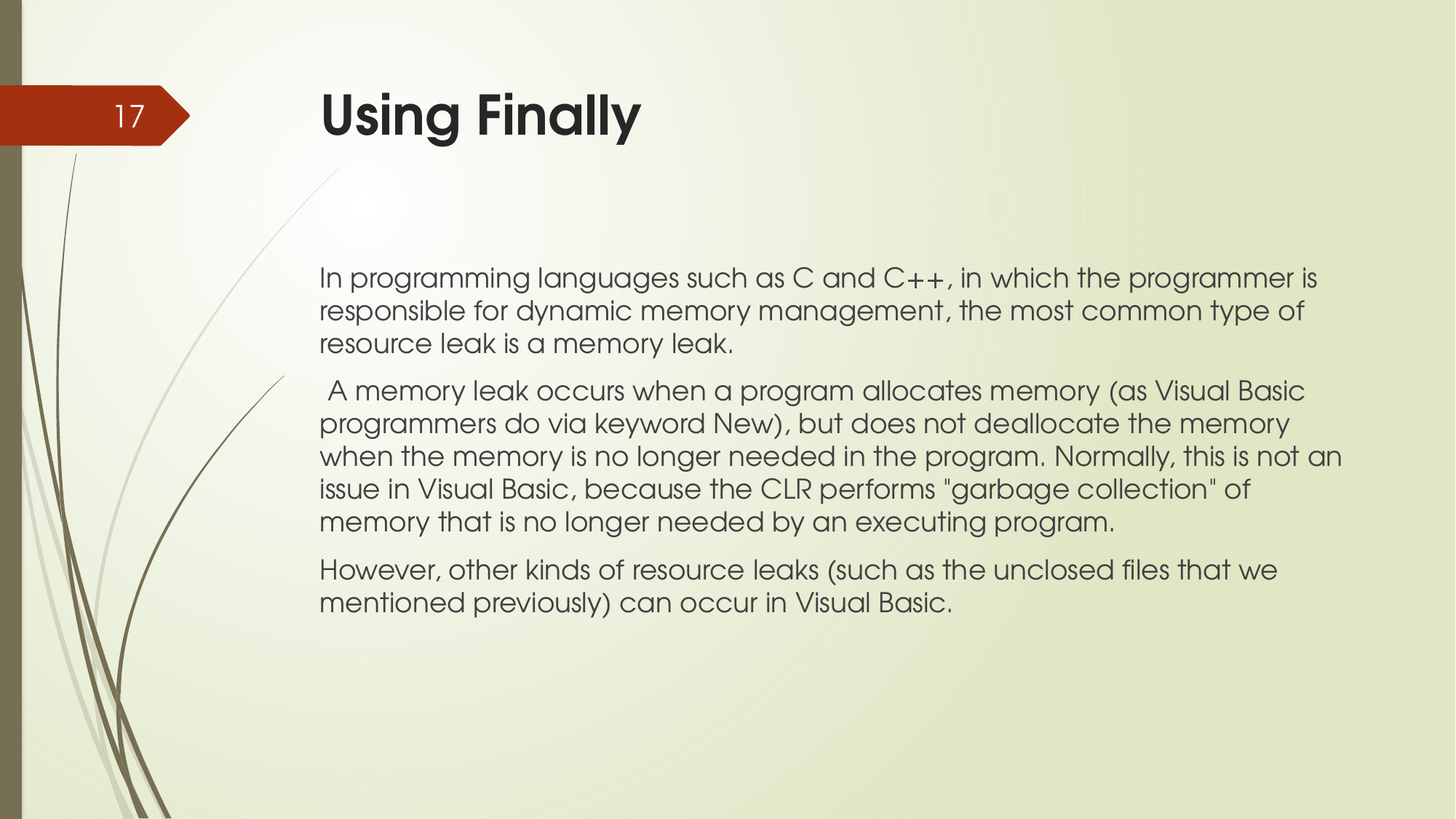

# Using Finally
17
In programming languages such as C and C++, in which the programmer is responsible for dynamic memory management, the most common type of resource leak is a memory leak.
 A memory leak occurs when a program allocates memory (as Visual Basic programmers do via keyword New), but does not deallocate the memory when the memory is no longer needed in the program. Normally, this is not an issue in Visual Basic, because the CLR performs "garbage collection" of memory that is no longer needed by an executing program.
However, other kinds of resource leaks (such as the unclosed files that we mentioned previously) can occur in Visual Basic.